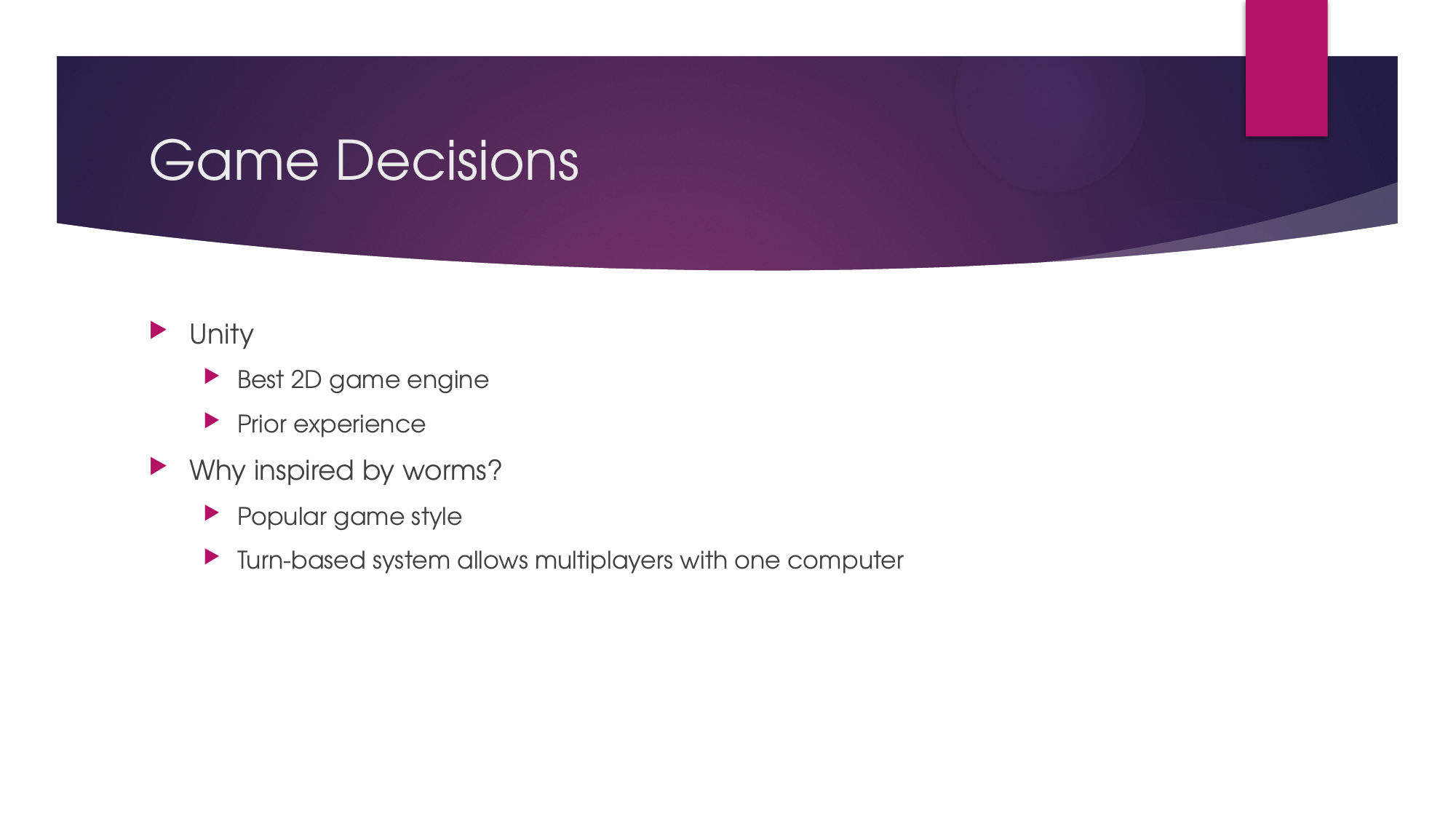

# Game Decisions
Unity
Best 2D game engine
Prior experience
Why inspired by worms?
Popular game style
Turn-based system allows multiplayers with one computer